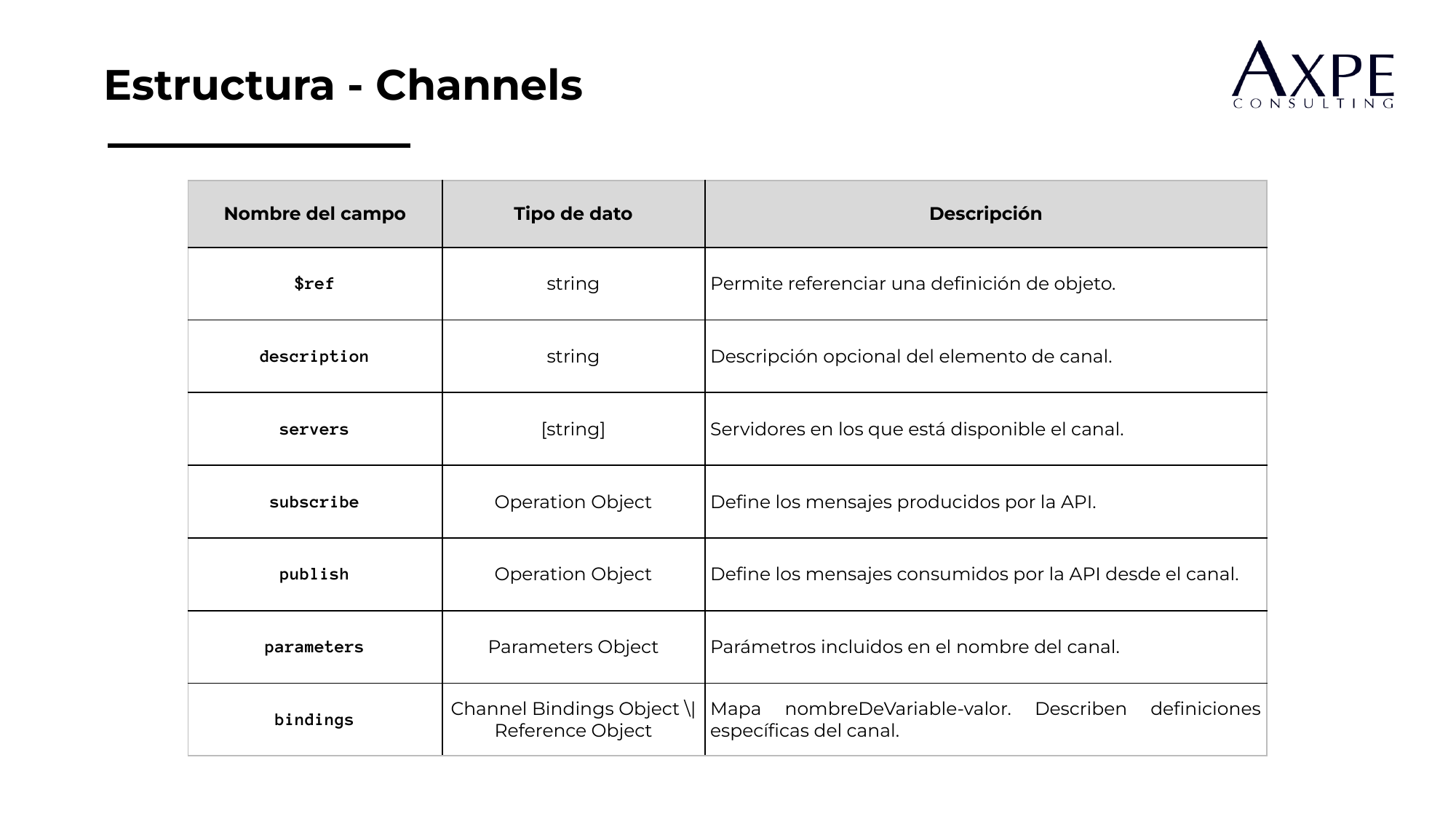

Estructura - Channels
| Nombre del campo | Tipo de dato | Descripción |
| --- | --- | --- |
| $ref | string | Permite referenciar una definición de objeto. |
| description | string | Descripción opcional del elemento de canal. |
| servers | [string] | Servidores en los que está disponible el canal. |
| subscribe | Operation Object | Define los mensajes producidos por la API. |
| publish | Operation Object | Define los mensajes consumidos por la API desde el canal. |
| parameters | Parameters Object | Parámetros incluidos en el nombre del canal. |
| bindings | Channel Bindings Object \| Reference Object | Mapa nombreDeVariable-valor. Describen definiciones específicas del canal. |